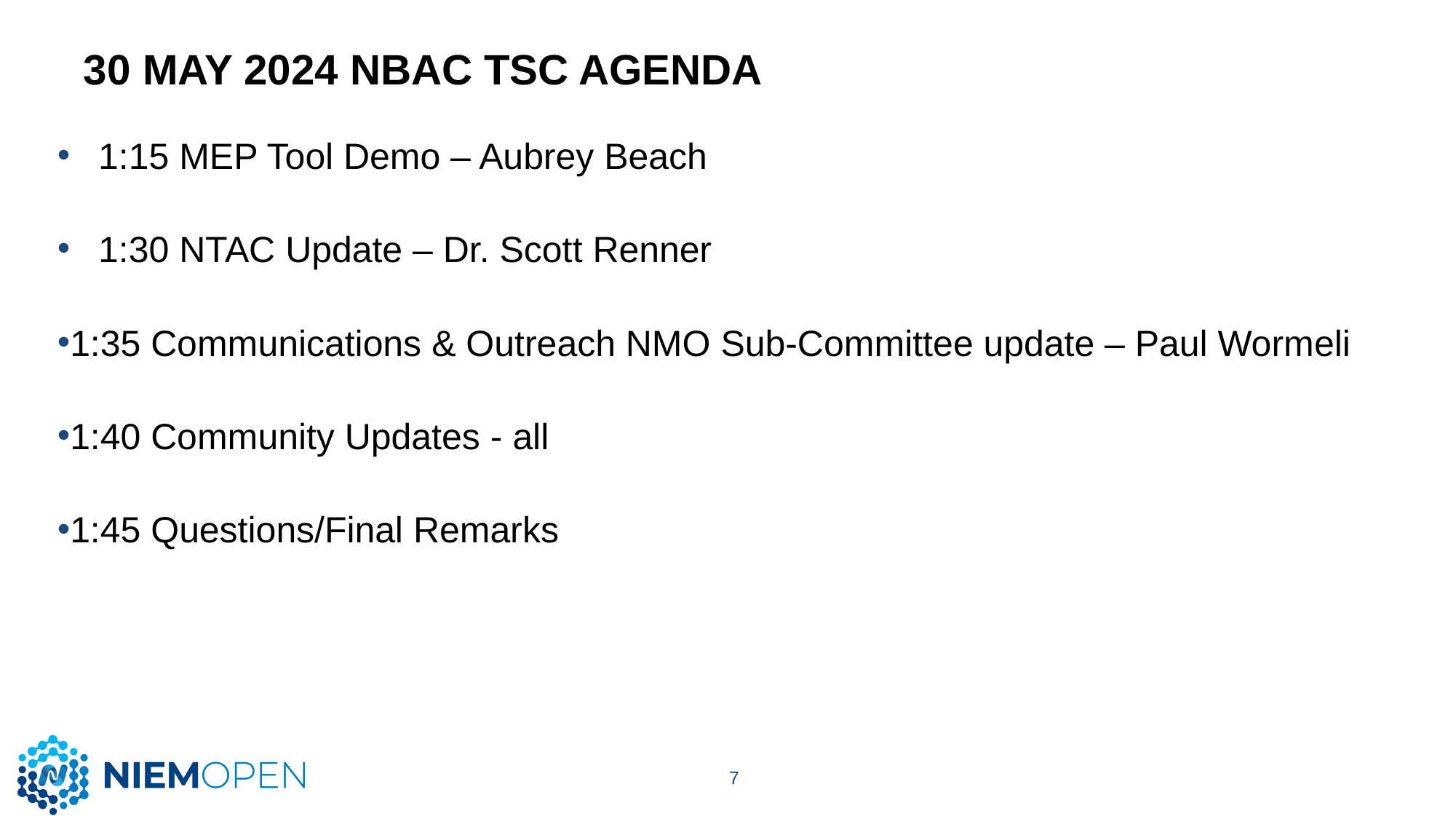

# 30 MAY 2024 NBAC TSC Agenda
1:15 MEP Tool Demo – Aubrey Beach

1:30 NTAC Update – Dr. Scott Renner
1:35 Communications & Outreach NMO Sub-Committee update – Paul Wormeli

1:40 Community Updates - all

1:45 Questions/Final Remarks

7